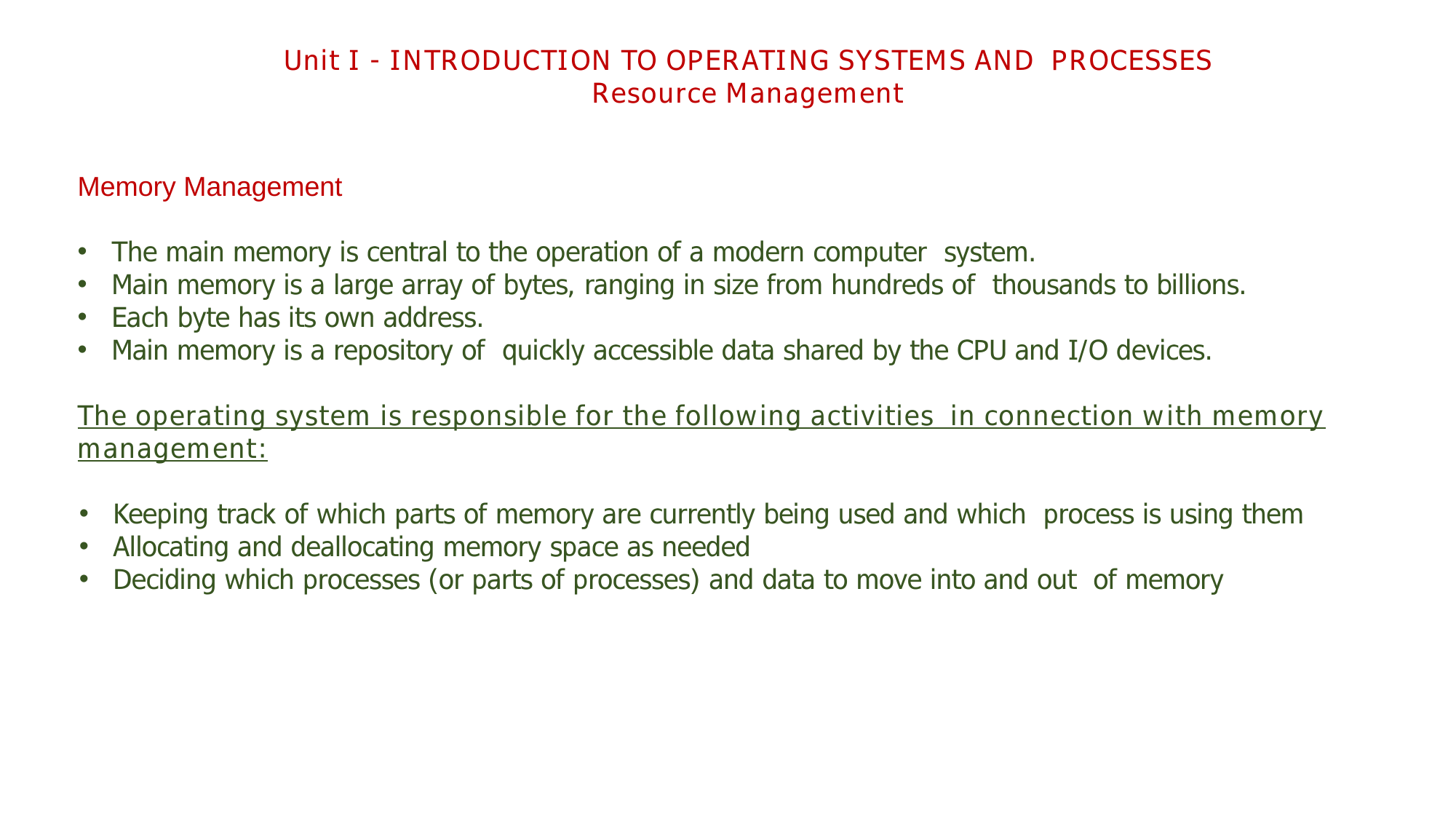

Unit I - INTRODUCTION TO OPERATING SYSTEMS AND  PROCESSES
Resource Management
Memory Management

The main memory is central to the operation of a modern computer  system.
Main memory is a large array of bytes, ranging in size from hundreds of  thousands to billions.
Each byte has its own address.
Main memory is a repository of  quickly accessible data shared by the CPU and I/O devices.

The operating system is responsible for the following activities  in connection with memory management:

Keeping track of which parts of memory are currently being used and which  process is using them
Allocating and deallocating memory space as needed
Deciding which processes (or parts of processes) and data to move into and out  of memory